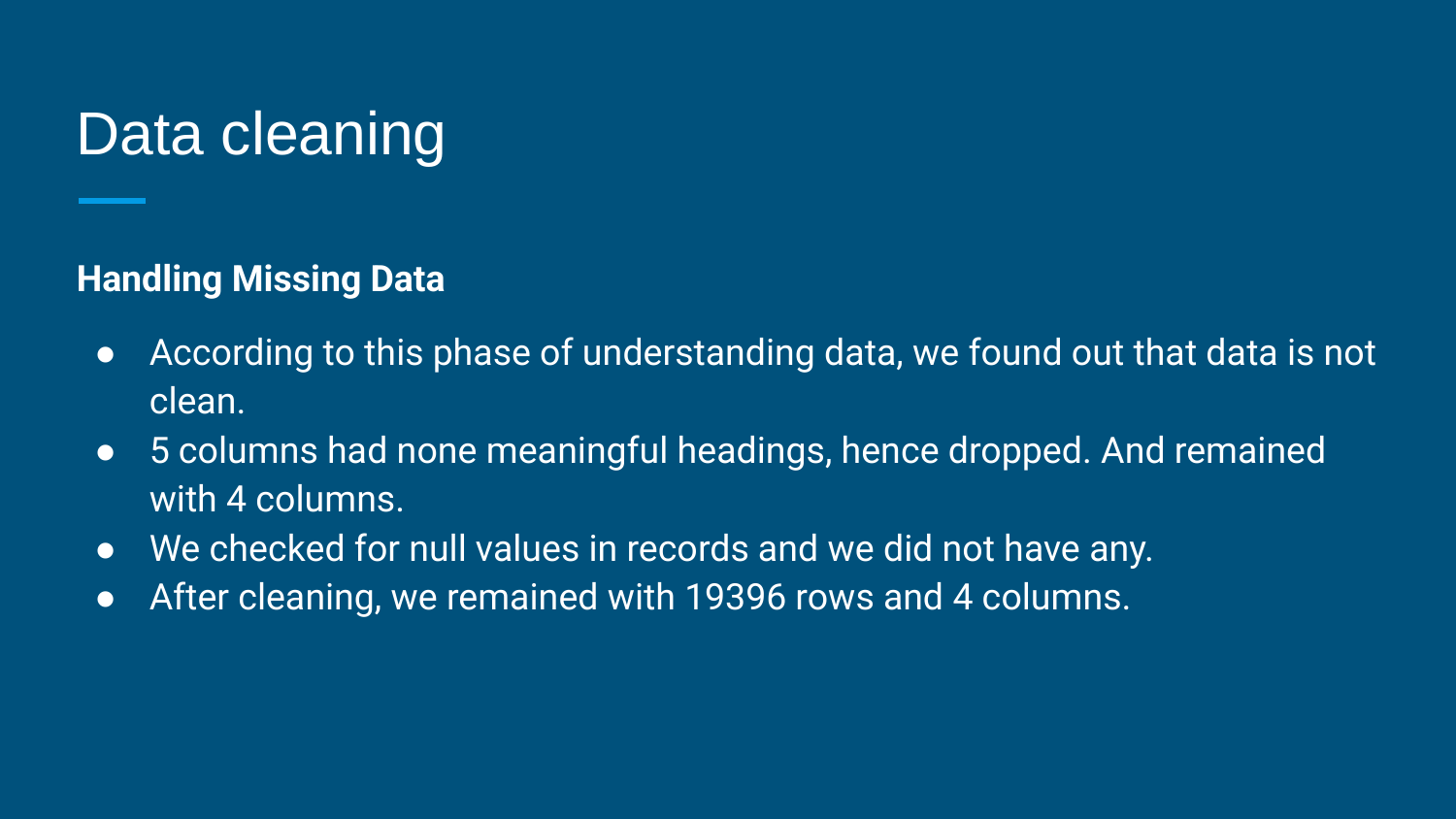

# Data cleaning
Handling Missing Data
According to this phase of understanding data, we found out that data is not clean.
5 columns had none meaningful headings, hence dropped. And remained with 4 columns.
We checked for null values in records and we did not have any.
After cleaning, we remained with 19396 rows and 4 columns.